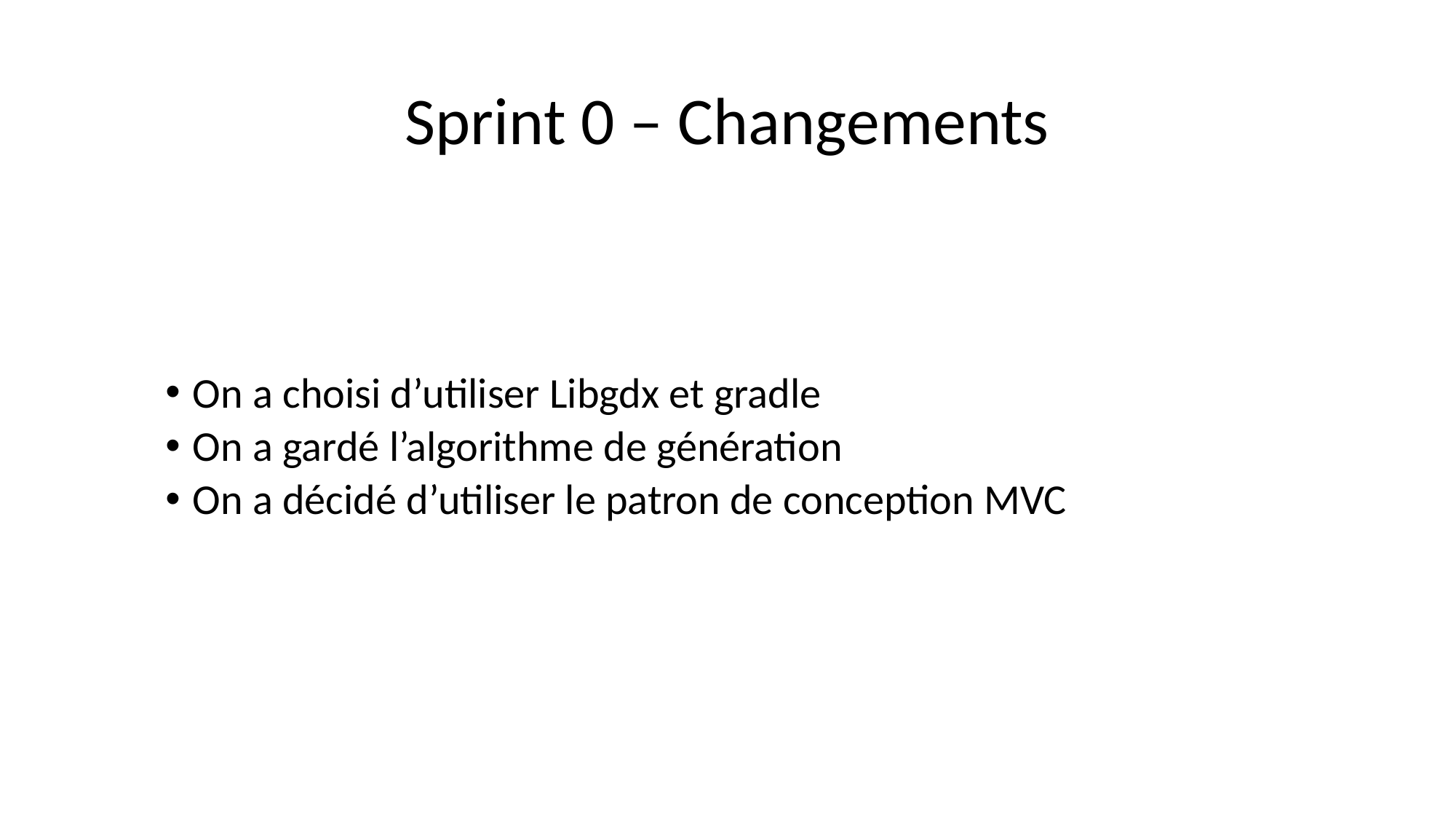

# Sprint 0 – Changements
On a choisi d’utiliser Libgdx et gradle
On a gardé l’algorithme de génération
On a décidé d’utiliser le patron de conception MVC